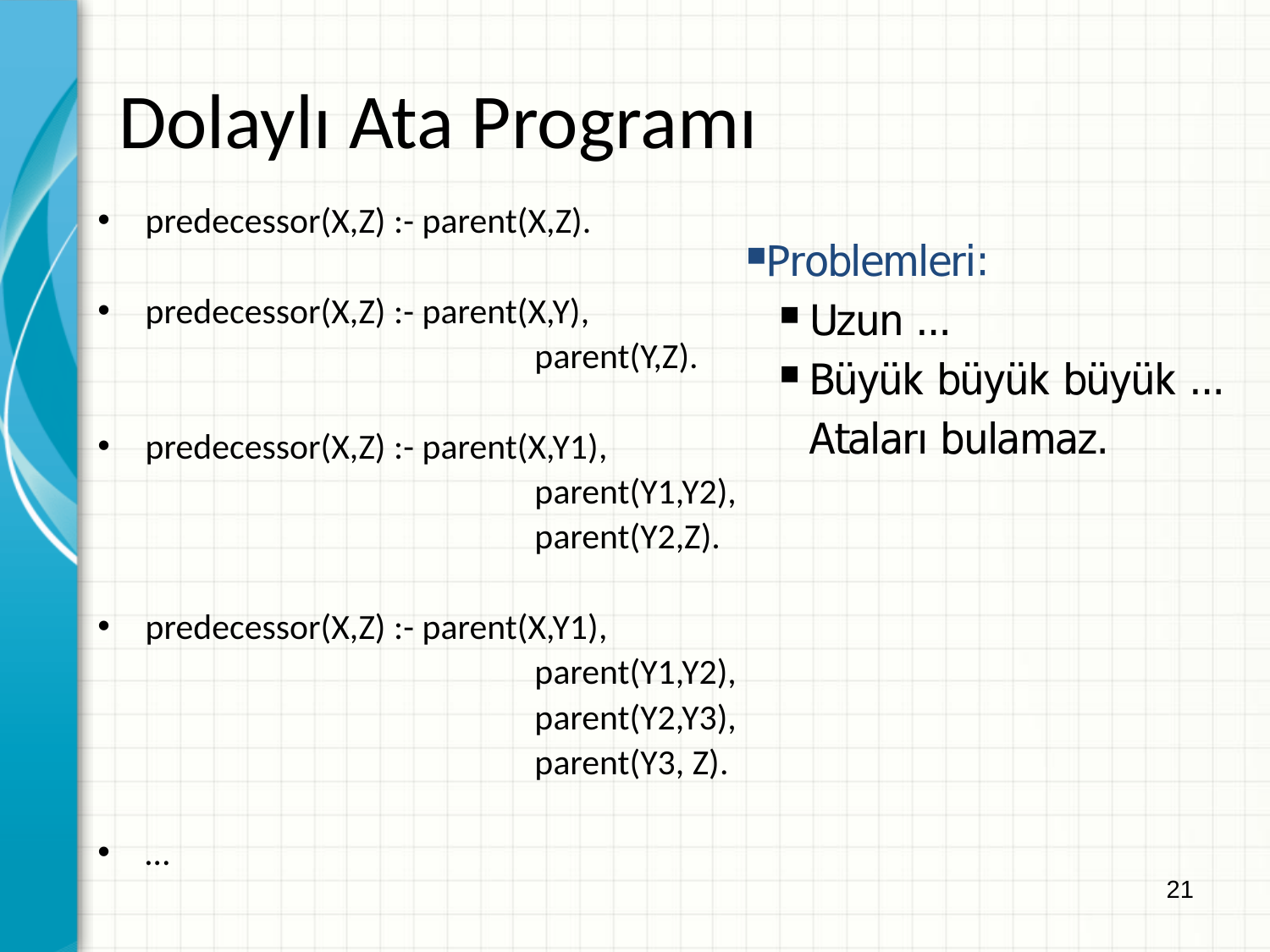

Dolaylı Ata Programı
predecessor(X,Z) :- parent(X,Z).

predecessor(X,Z) :- parent(X,Y),
			   parent(Y,Z).

predecessor(X,Z) :- parent(X,Y1),
			   parent(Y1,Y2),
			   parent(Y2,Z).

predecessor(X,Z) :- parent(X,Y1),
			   parent(Y1,Y2),
			   parent(Y2,Y3),
			   parent(Y3, Z).

…
Problemleri:
Uzun …
Büyük büyük büyük …
Ataları bulamaz.

21